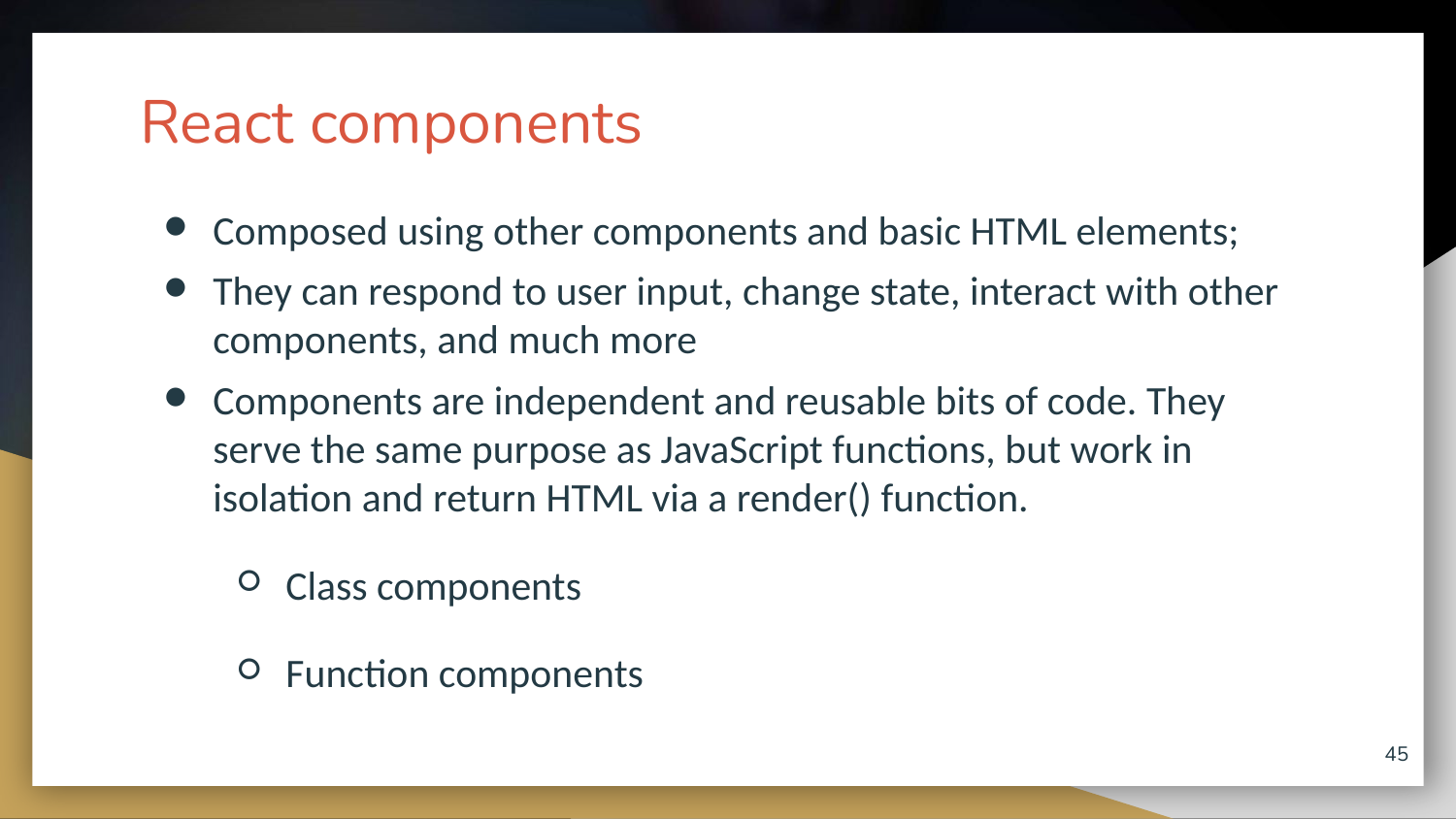

# React components
Composed using other components and basic HTML elements;
They can respond to user input, change state, interact with other components, and much more
Components are independent and reusable bits of code. They serve the same purpose as JavaScript functions, but work in isolation and return HTML via a render() function.
Class components
Function components
45